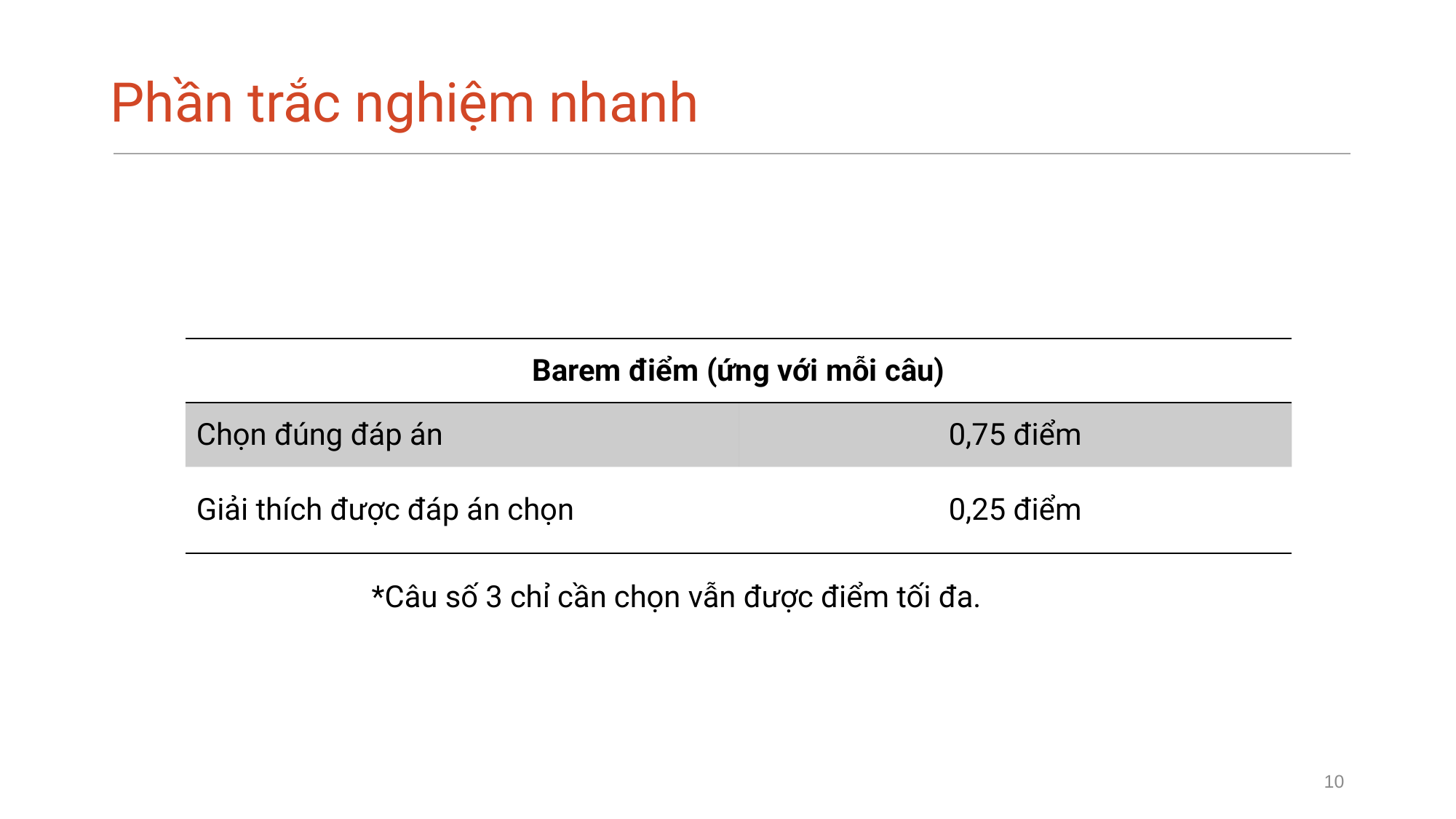

# Phần trắc nghiệm nhanh
| Barem điểm (ứng với mỗi câu) |  |
| --- | --- |
| Chọn đúng đáp án | 0,75 điểm |
| Giải thích được đáp án chọn | 0,25 điểm |
*Câu số 3 chỉ cần chọn vẫn được điểm tối đa.
10